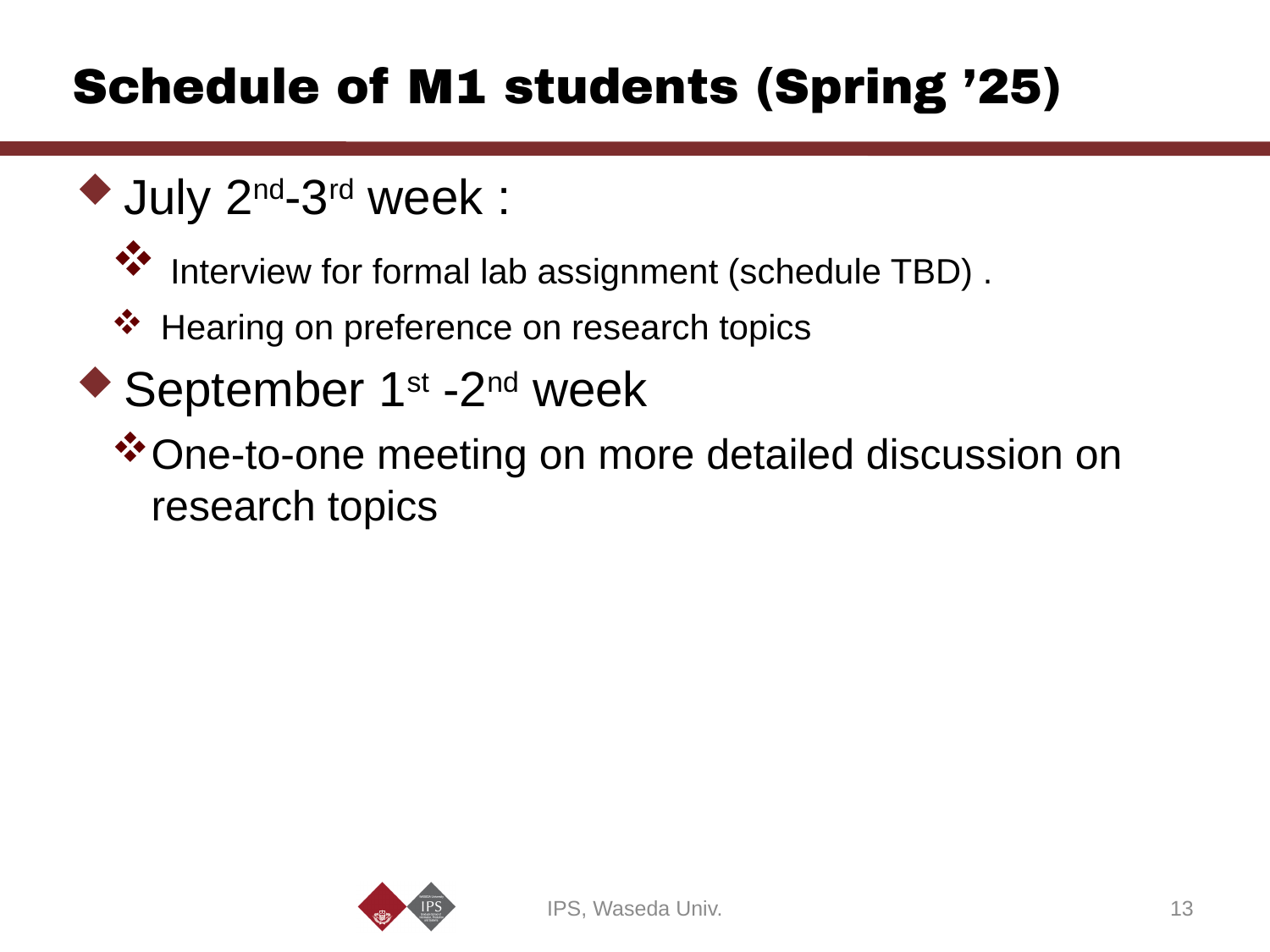

# Schedule of M1 students (Spring ’25)
July 2nd-3rd week :
 Interview for formal lab assignment (schedule TBD) .
 Hearing on preference on research topics
September 1st -2nd week
One-to-one meeting on more detailed discussion on research topics

IPS, Waseda Univ.
13